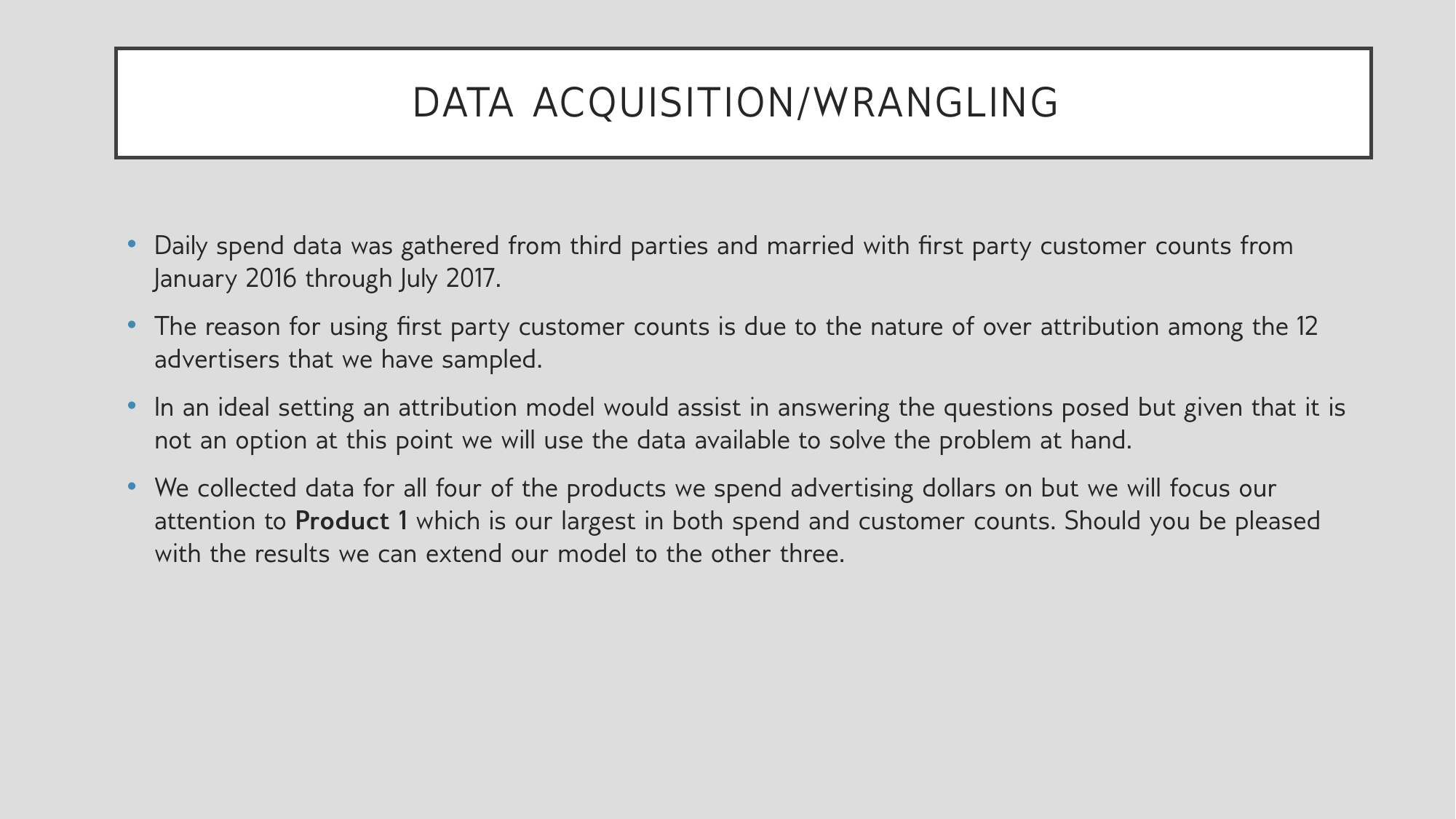

# Data Acquisition/Wrangling
Daily spend data was gathered from third parties and married with first party customer counts from January 2016 through July 2017.
The reason for using first party customer counts is due to the nature of over attribution among the 12 advertisers that we have sampled.
In an ideal setting an attribution model would assist in answering the questions posed but given that it is not an option at this point we will use the data available to solve the problem at hand.
We collected data for all four of the products we spend advertising dollars on but we will focus our attention to Product 1 which is our largest in both spend and customer counts. Should you be pleased with the results we can extend our model to the other three.